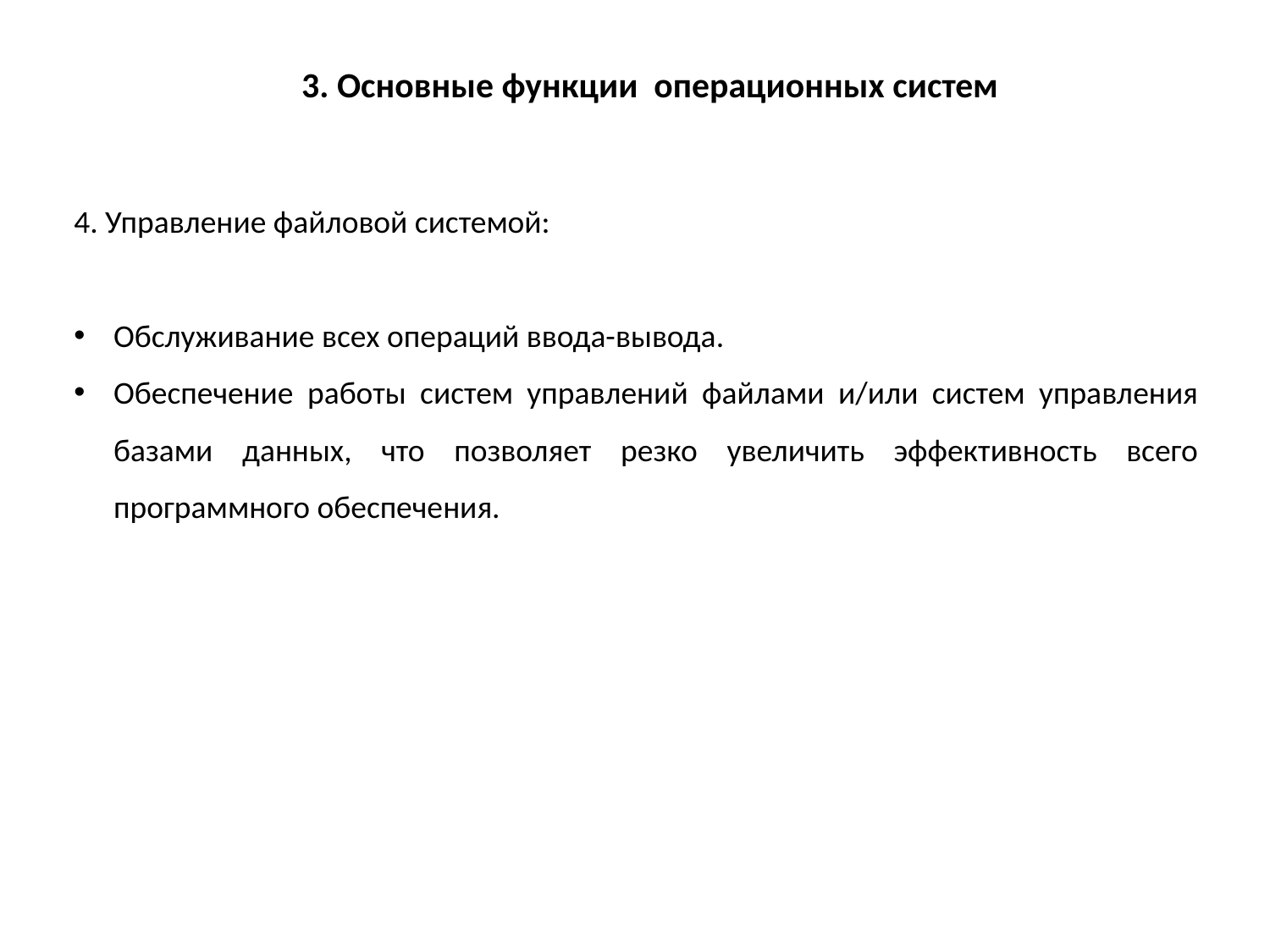

3. Основные функции  операционных систем
4. Управление файловой системой:

Обслуживание всех операций ввода-вывода.
Обеспечение работы систем управлений файлами и/или систем управления базами данных, что позволяет резко увеличить эффективность всего программного обеспечения.